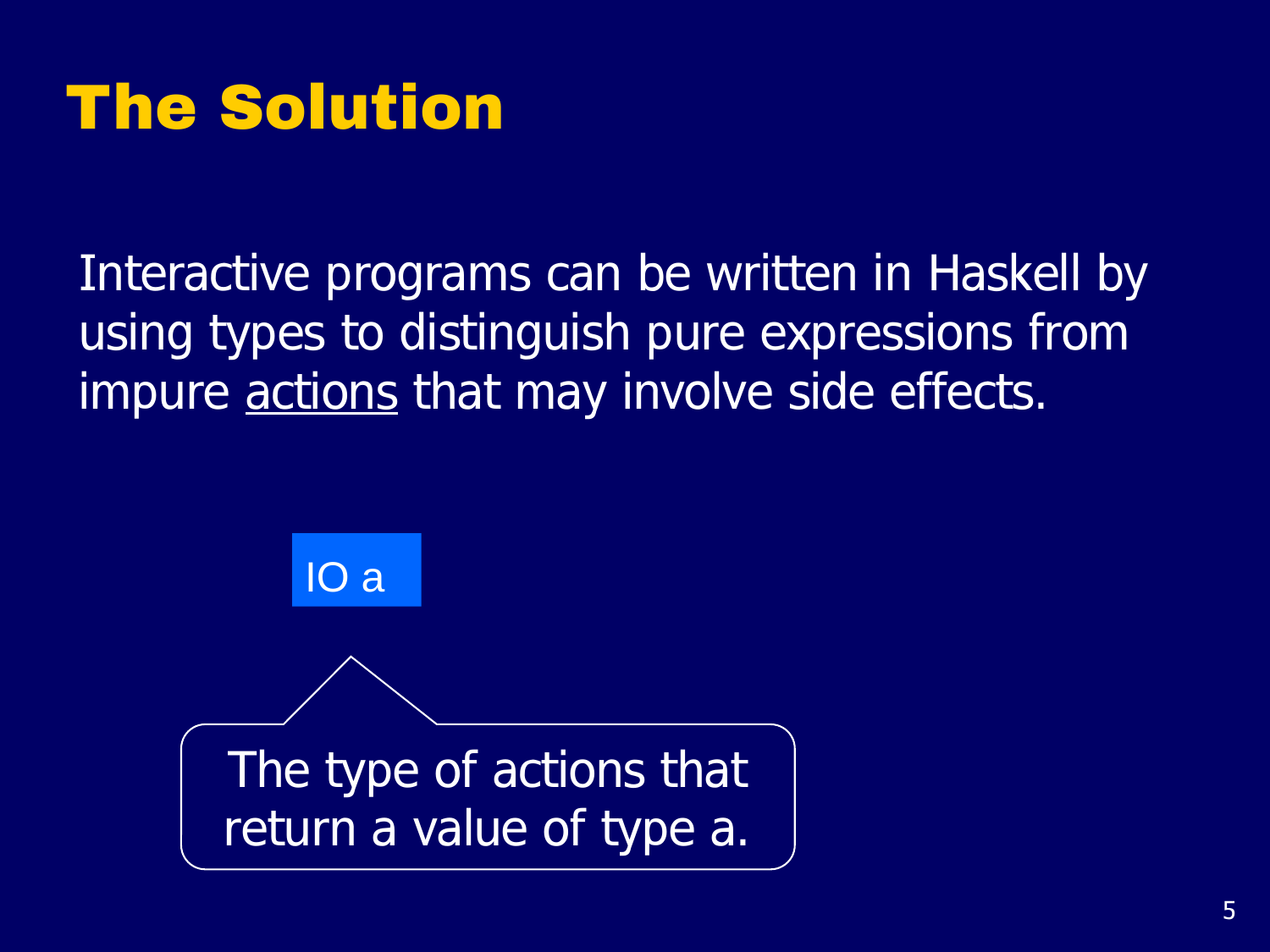

# The Solution
Interactive programs can be written in Haskell by using types to distinguish pure expressions from impure actions that may involve side effects.
IO a
The type of actions that return a value of type a.
5